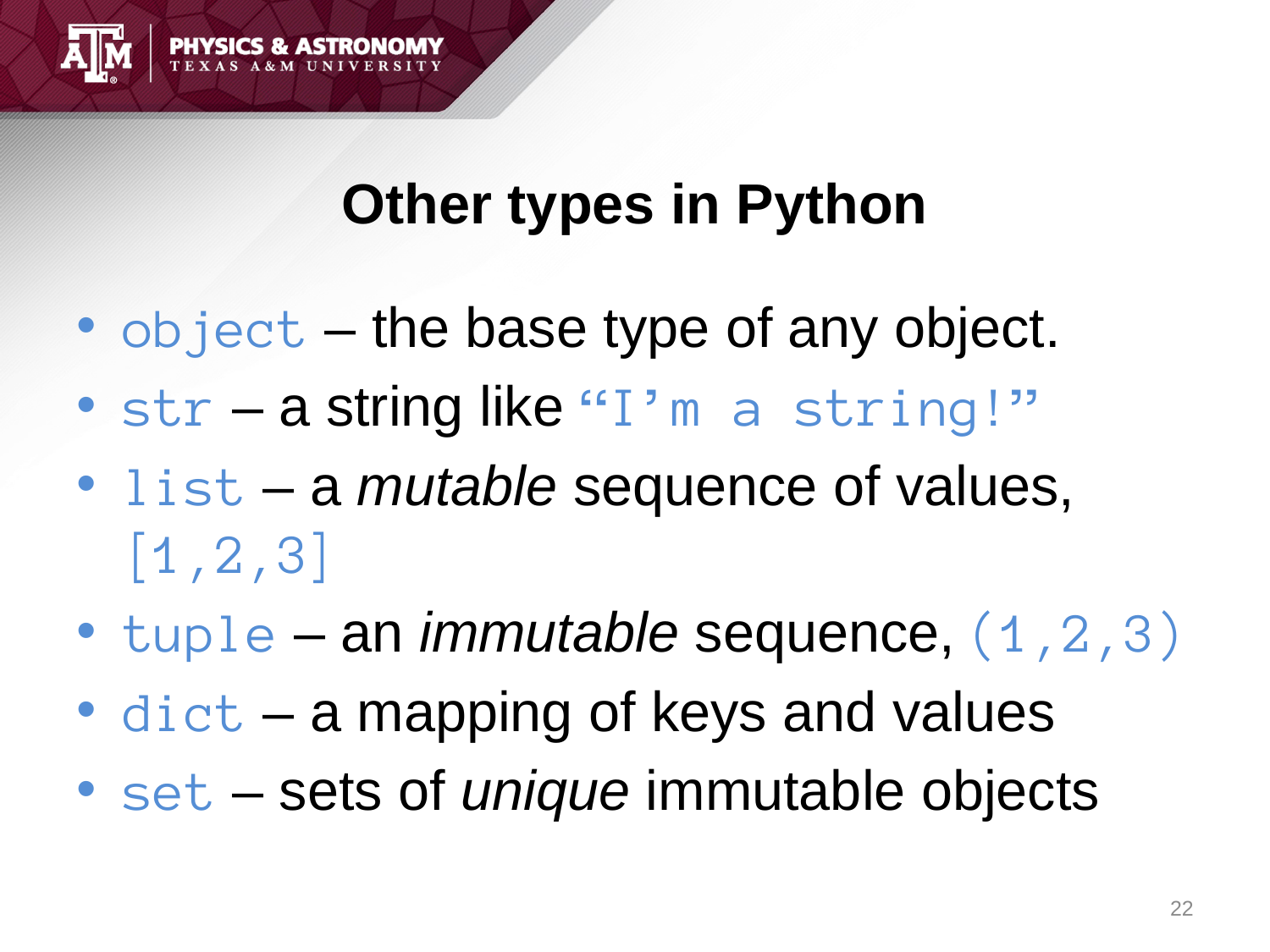

# Other types in Python
object – the base type of any object.
str – a string like “I’m a string!”
list – a mutable sequence of values, [1,2,3]
tuple – an immutable sequence, (1,2,3)
dict – a mapping of keys and values
set – sets of unique immutable objects
22